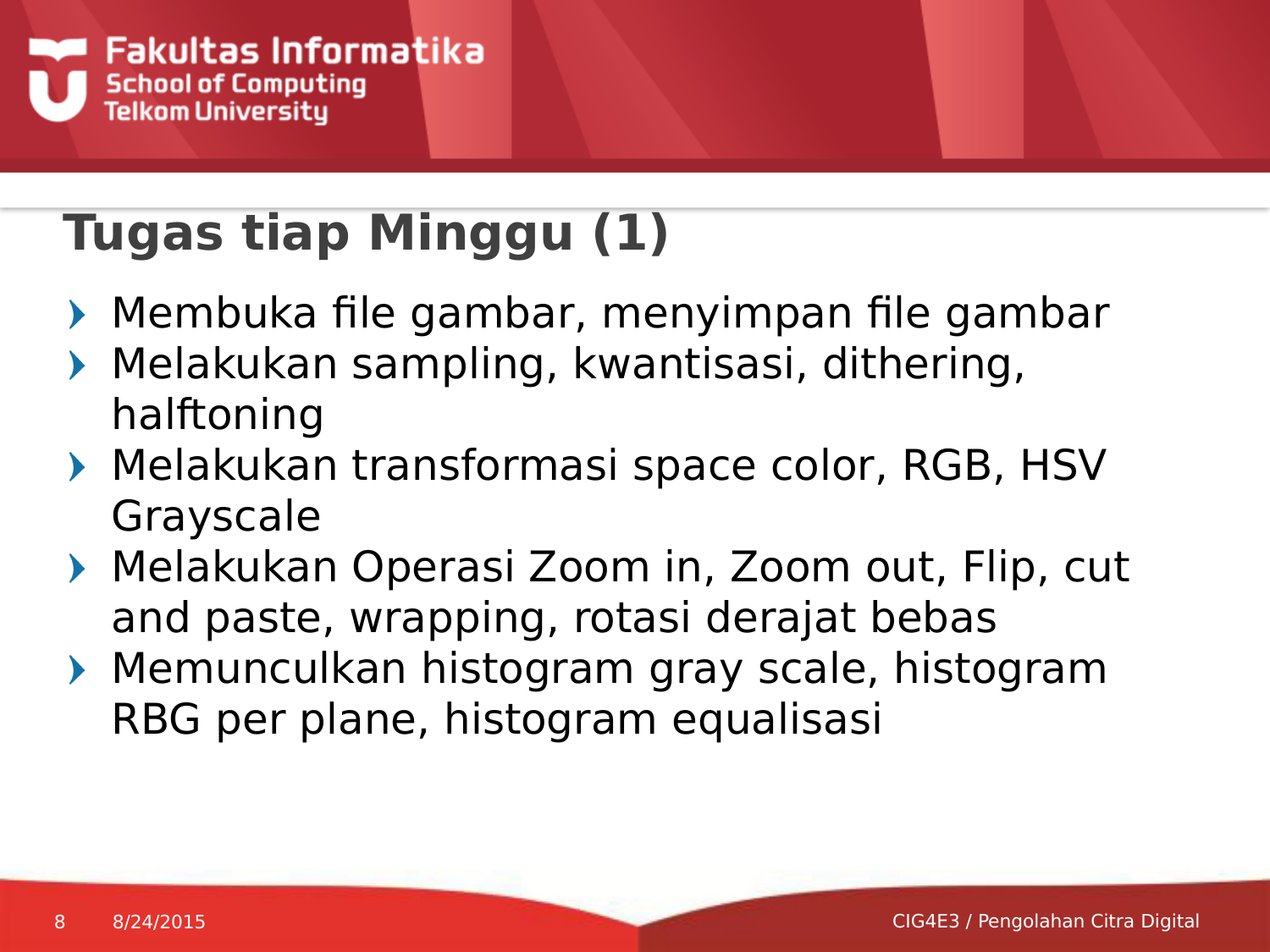

# Tugas tiap Minggu (1)
Membuka file gambar, menyimpan file gambar
Melakukan sampling, kwantisasi, dithering, halftoning
Melakukan transformasi space color, RGB, HSV Grayscale
Melakukan Operasi Zoom in, Zoom out, Flip, cut and paste, wrapping, rotasi derajat bebas
Memunculkan histogram gray scale, histogram RBG per plane, histogram equalisasi
8
8/24/2015